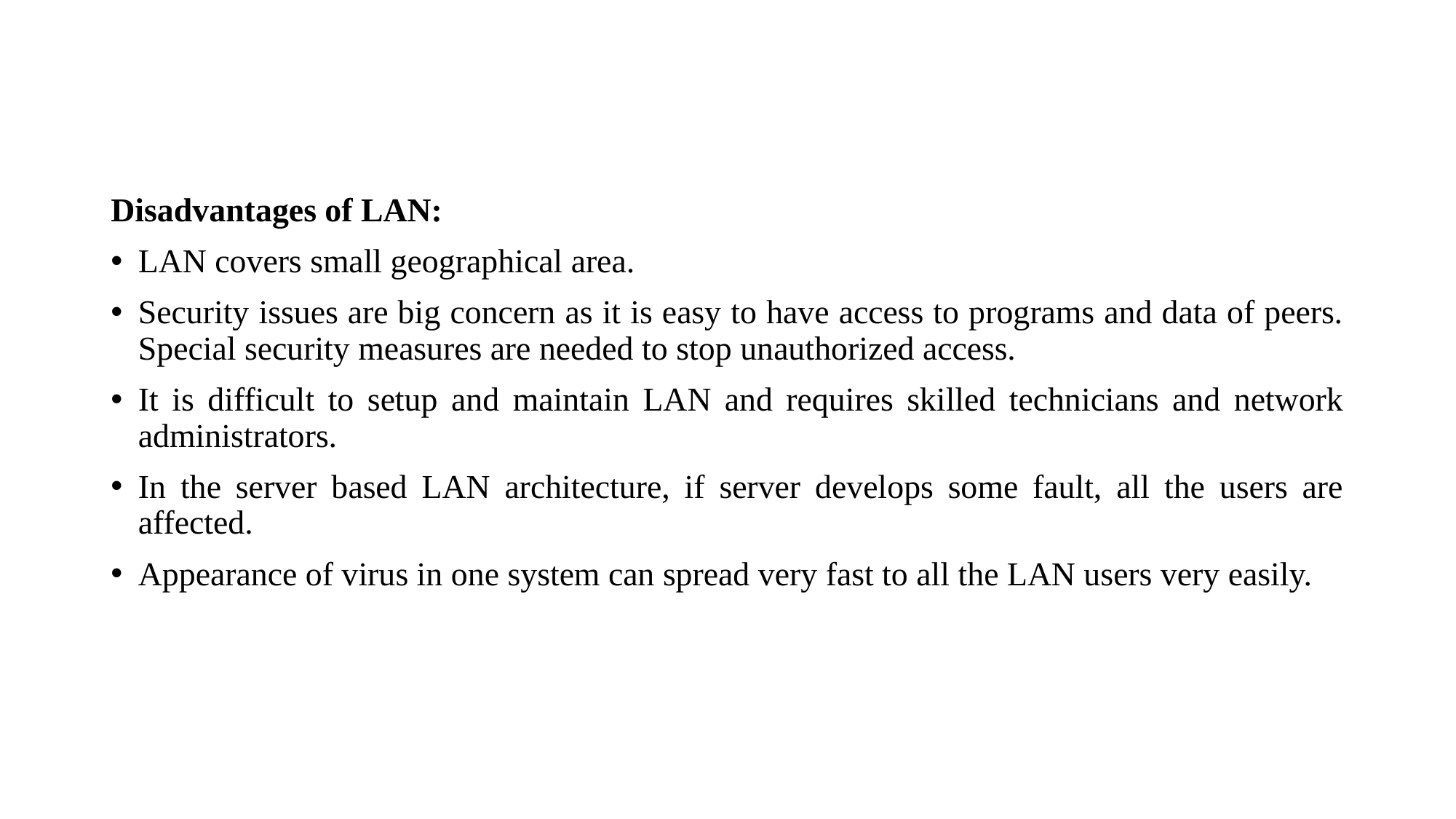

#
Disadvantages of LAN:
LAN covers small geographical area.
Security issues are big concern as it is easy to have access to programs and data of peers. Special security measures are needed to stop unauthorized access.
It is difficult to setup and maintain LAN and requires skilled technicians and network administrators.
In the server based LAN architecture, if server develops some fault, all the users are affected.
Appearance of virus in one system can spread very fast to all the LAN users very easily.